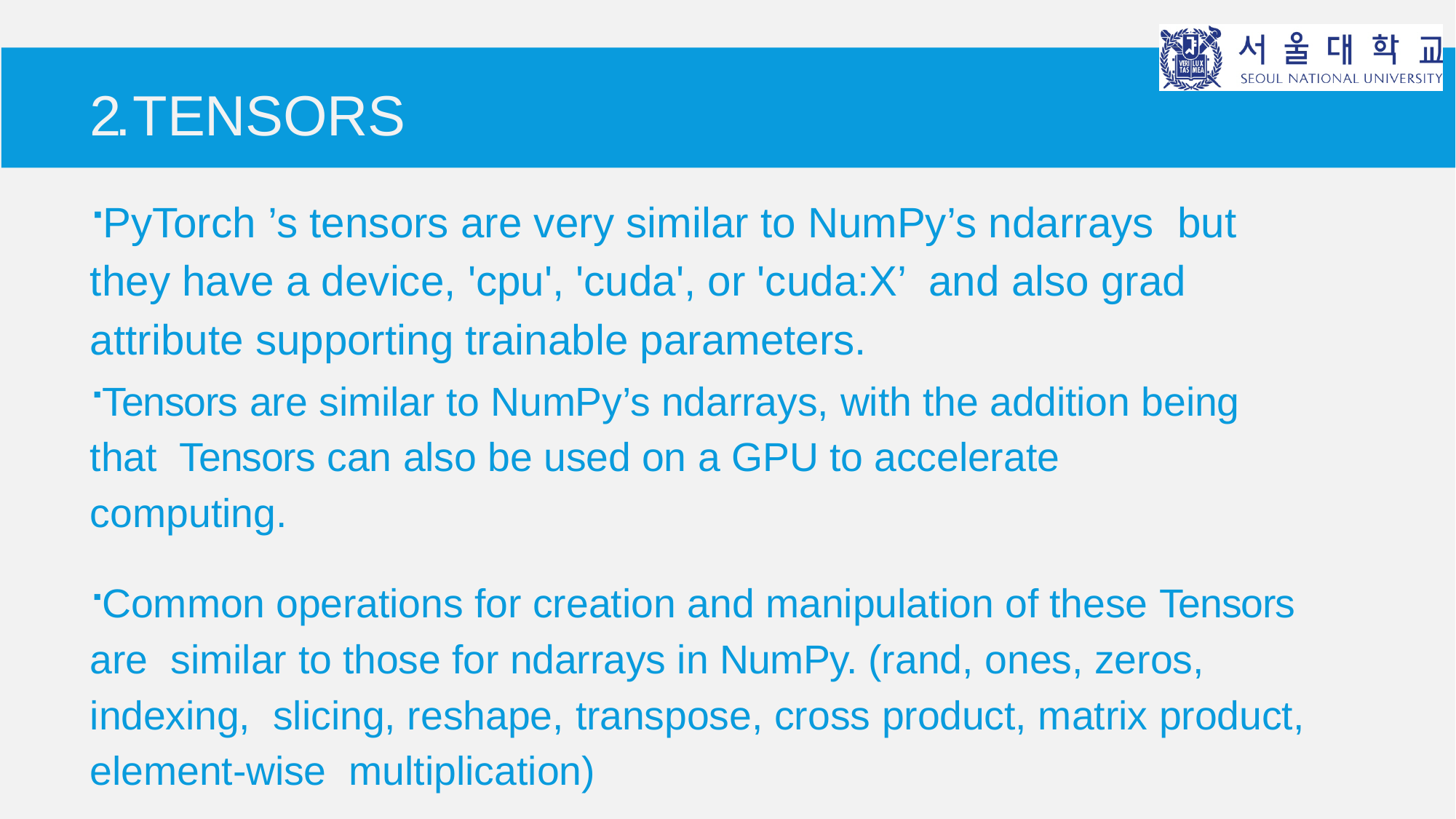

# 2. Tensors
PyTorch ’s tensors are very similar to NumPy’s ndarrays  but they have a device, 'cpu', 'cuda', or 'cuda:X’  and also grad attribute supporting trainable parameters.
Tensors are similar to NumPy’s ndarrays, with the addition being that  Tensors can also be used on a GPU to accelerate computing.
Common operations for creation and manipulation of these Tensors are  similar to those for ndarrays in NumPy. (rand, ones, zeros, indexing,  slicing, reshape, transpose, cross product, matrix product, element-wise  multiplication)